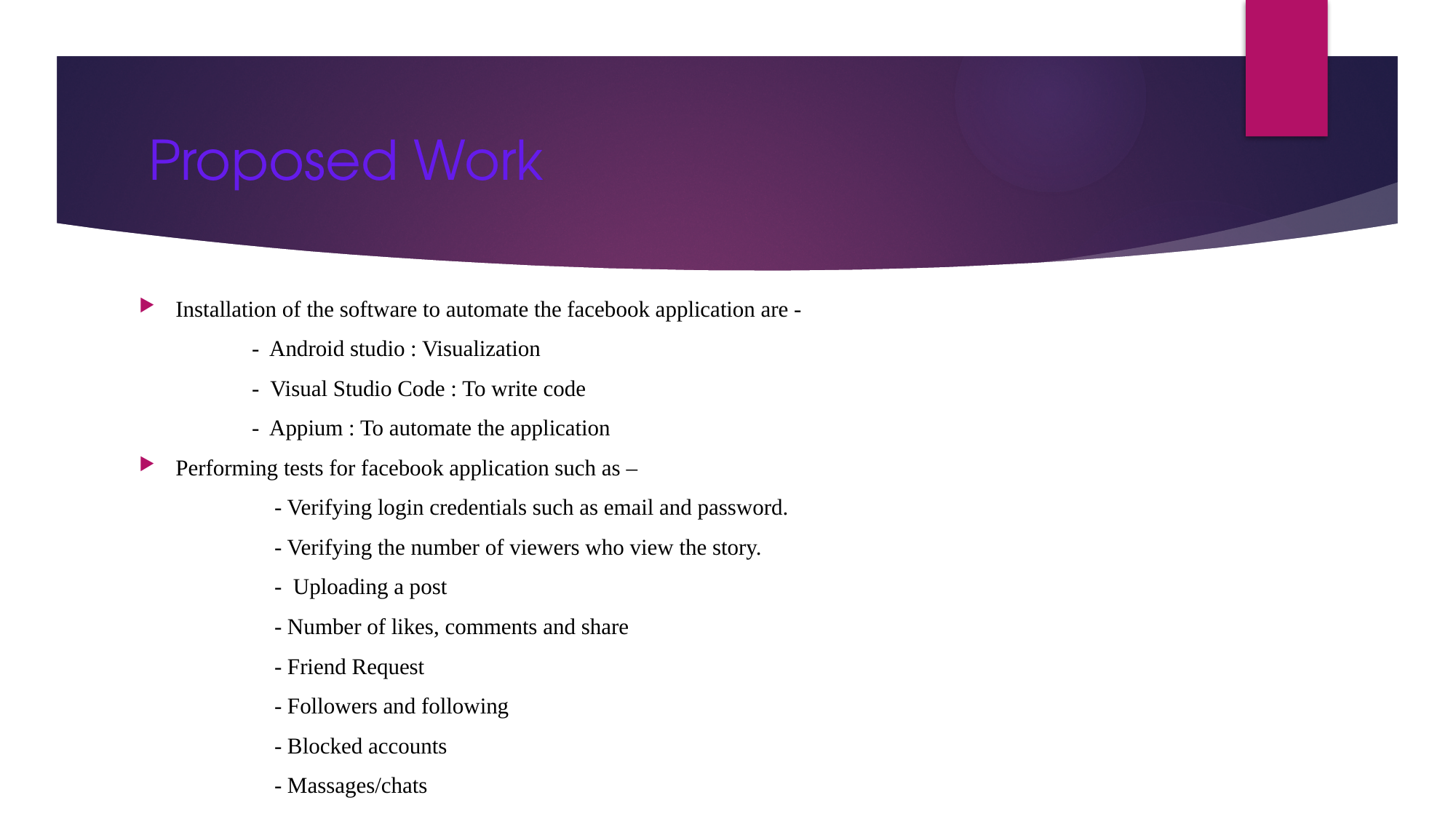

# Proposed Work
Installation of the software to automate the facebook application are -
                    -  Android studio : Visualization
                    -  Visual Studio Code : To write code
                    -  Appium : To automate the application
Performing tests for facebook application such as –
                        - Verifying login credentials such as email and password.
                        - Verifying the number of viewers who view the story.
                        -  Uploading a post
                        - Number of likes, comments and share
                        - Friend Request
                        - Followers and following
                        - Blocked accounts
                        - Massages/chats